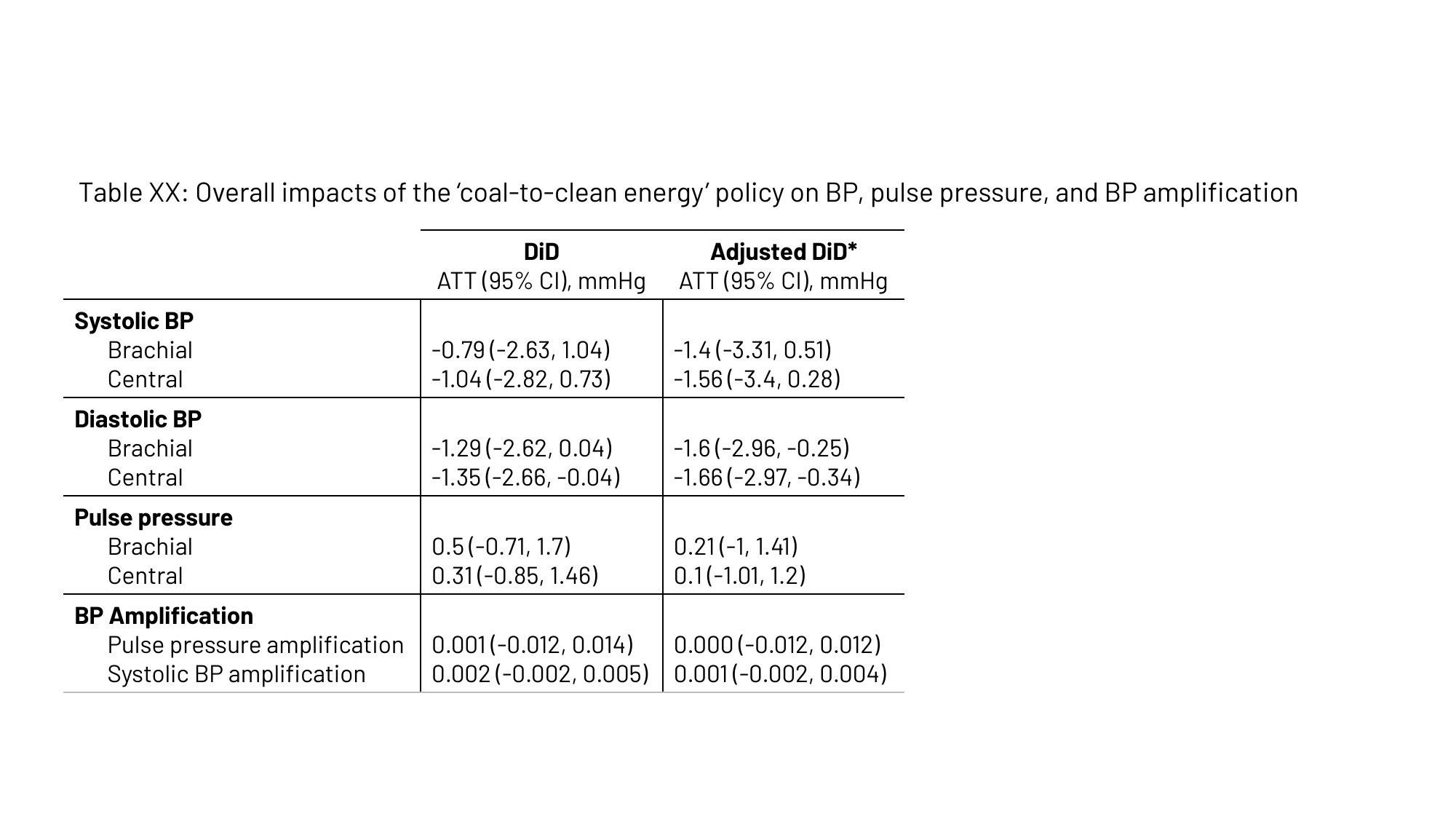

Table XX: Overall impacts of the ‘coal-to-clean energy’ policy on BP, pulse pressure, and BP amplification
|  | DiD ATT (95% CI), mmHg | Adjusted DiD\* ATT (95% CI), mmHg |
| --- | --- | --- |
| Systolic BP Brachial Central | -0.79 (-2.63, 1.04) -1.04 (-2.82, 0.73) | -1.4 (-3.31, 0.51) -1.56 (-3.4, 0.28) |
| Diastolic BP Brachial Central | -1.29 (-2.62, 0.04) -1.35 (-2.66, -0.04) | -1.6 (-2.96, -0.25) -1.66 (-2.97, -0.34) |
| Pulse pressure Brachial Central | 0.5 (-0.71, 1.7) 0.31 (-0.85, 1.46) | 0.21 (-1, 1.41) 0.1 (-1.01, 1.2) |
| BP Amplification Pulse pressure amplification Systolic BP amplification | 0.001 (-0.012, 0.014) 0.002 (-0.002, 0.005) | 0.000 (-0.012, 0.012) 0.001 (-0.002, 0.004) |